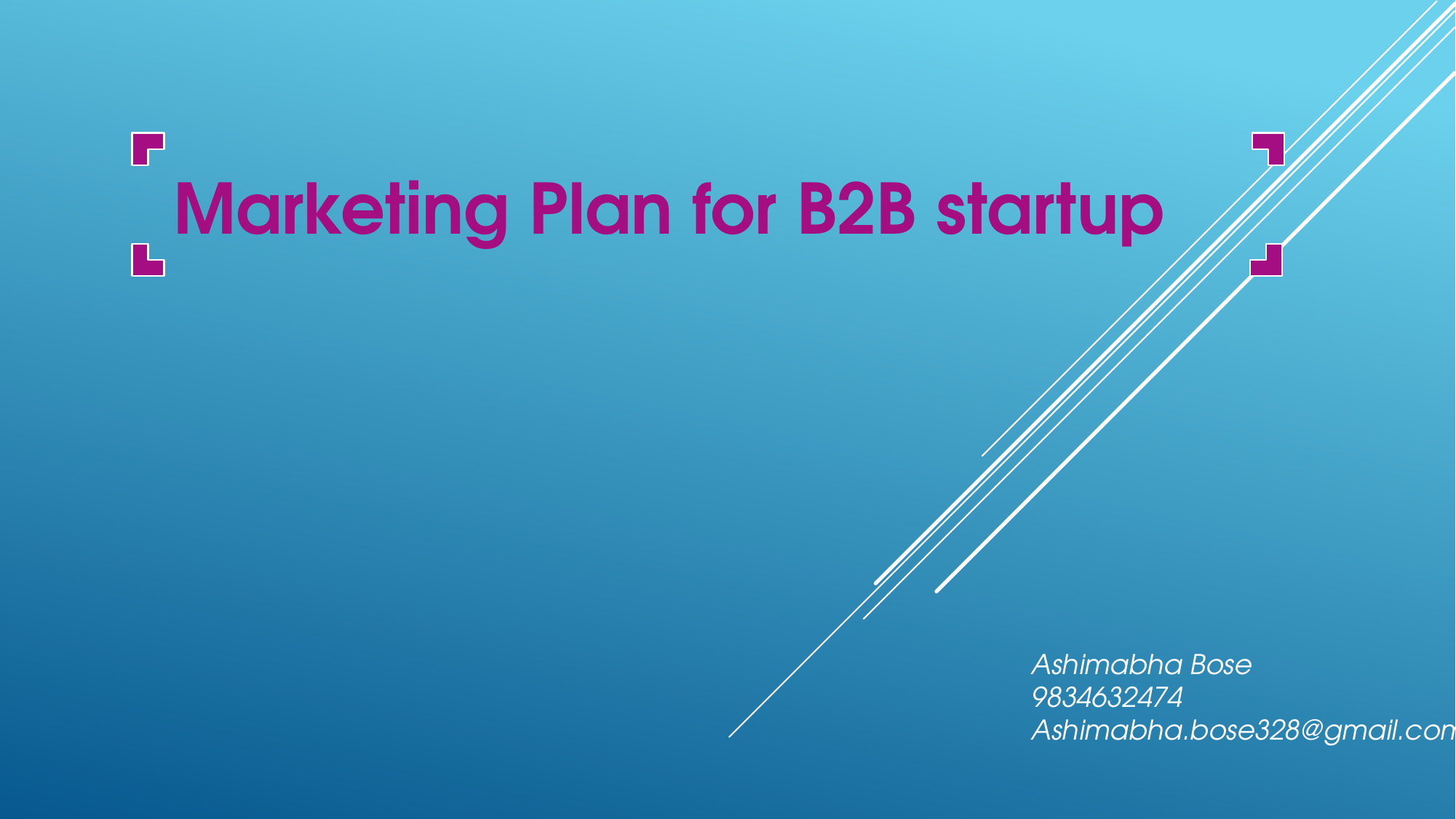

Marketing Plan for B2B startup

Ashimabha Bose
9834632474
Ashimabha.bose328@gmail.com